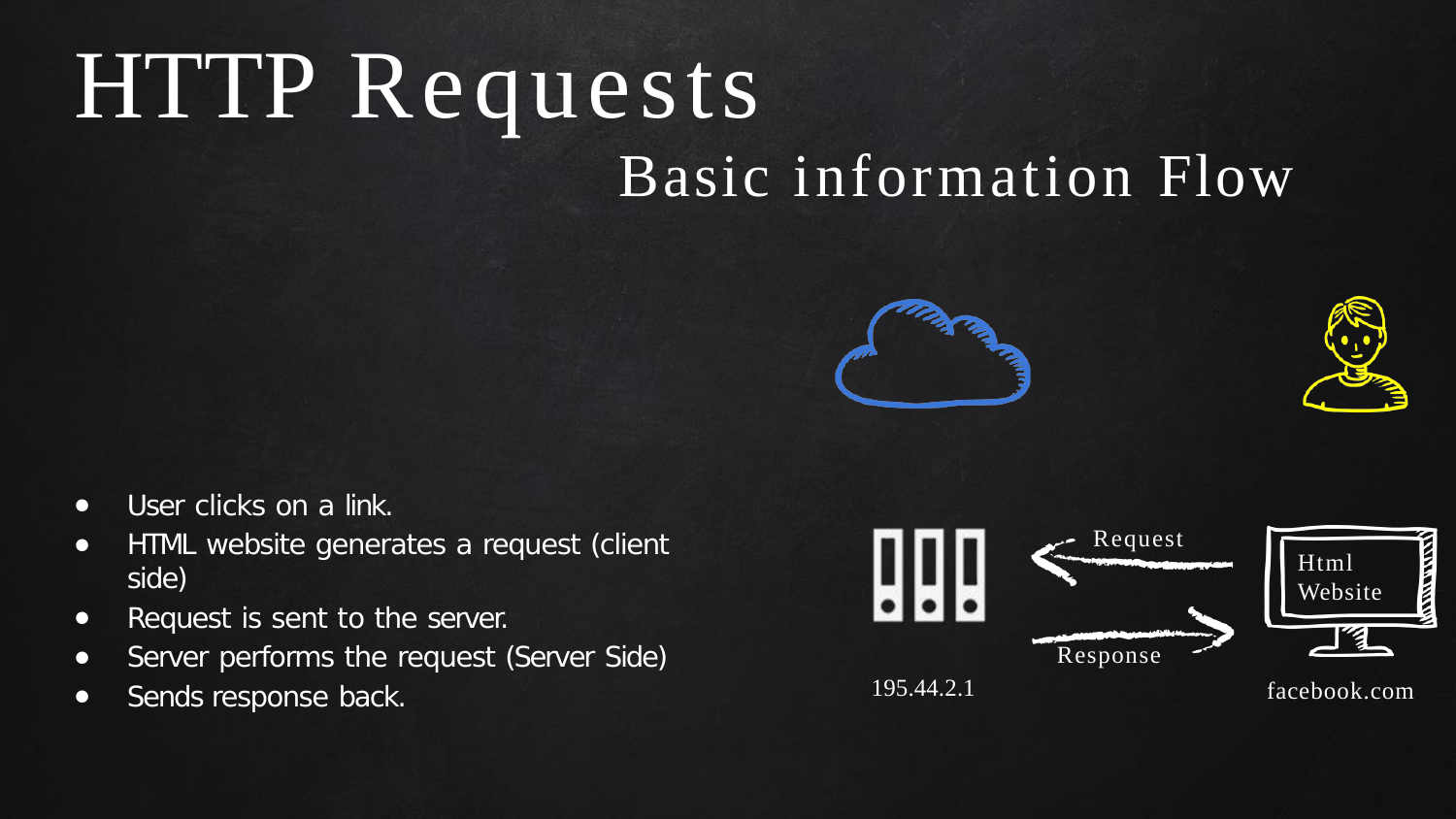

# HTTP Requests
Basic information Flow

User clicks on a link.
HTML website generates a request (client side)
Request is sent to the server.
Server performs the request (Server Side)
Sends response back.

Request

Html  Website

Response
195.44.2.1
facebook.com